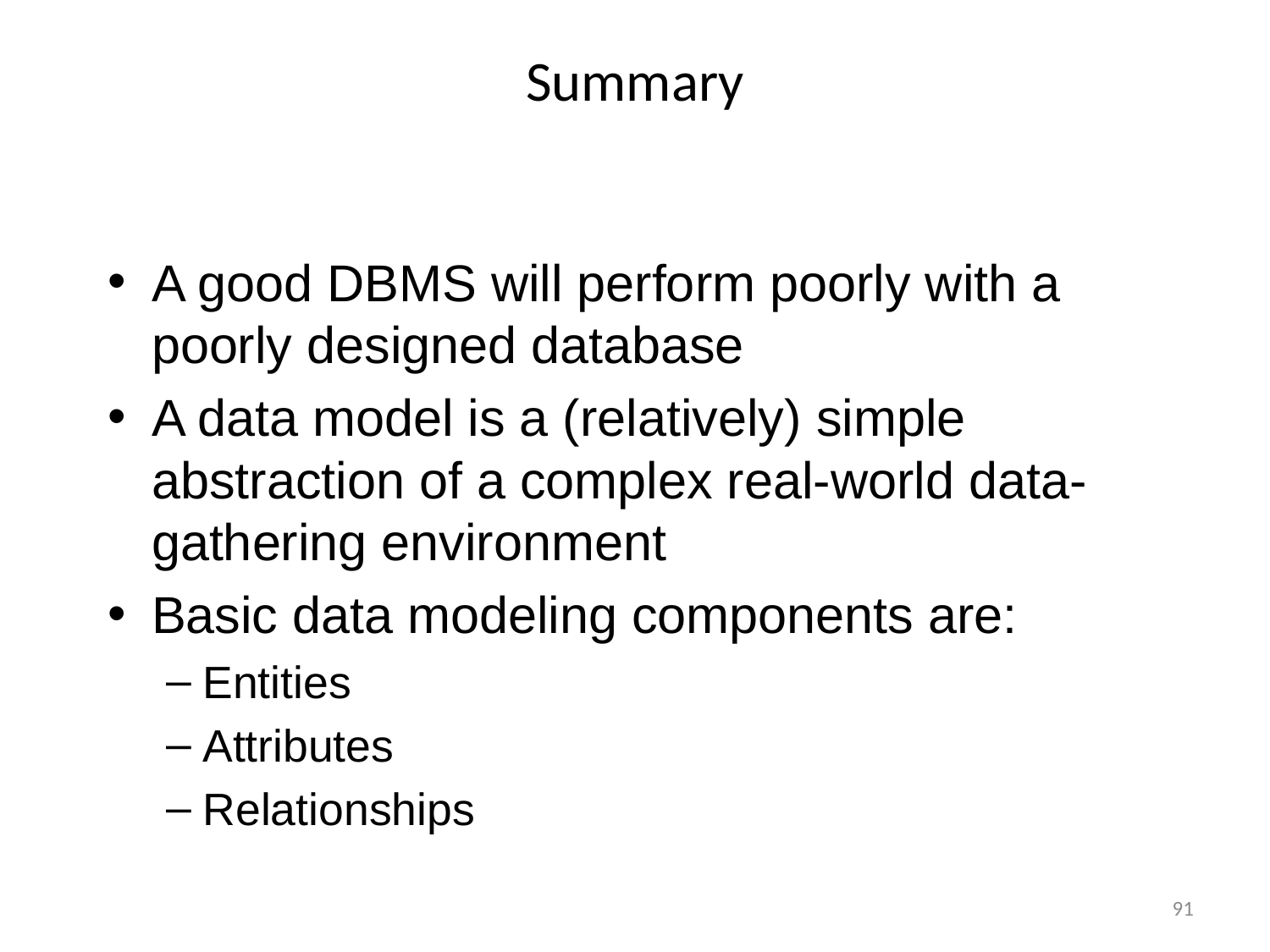

# Summary
A good DBMS will perform poorly with a poorly designed database
A data model is a (relatively) simple abstraction of a complex real-world data-gathering environment
Basic data modeling components are:
Entities
Attributes
Relationships
91